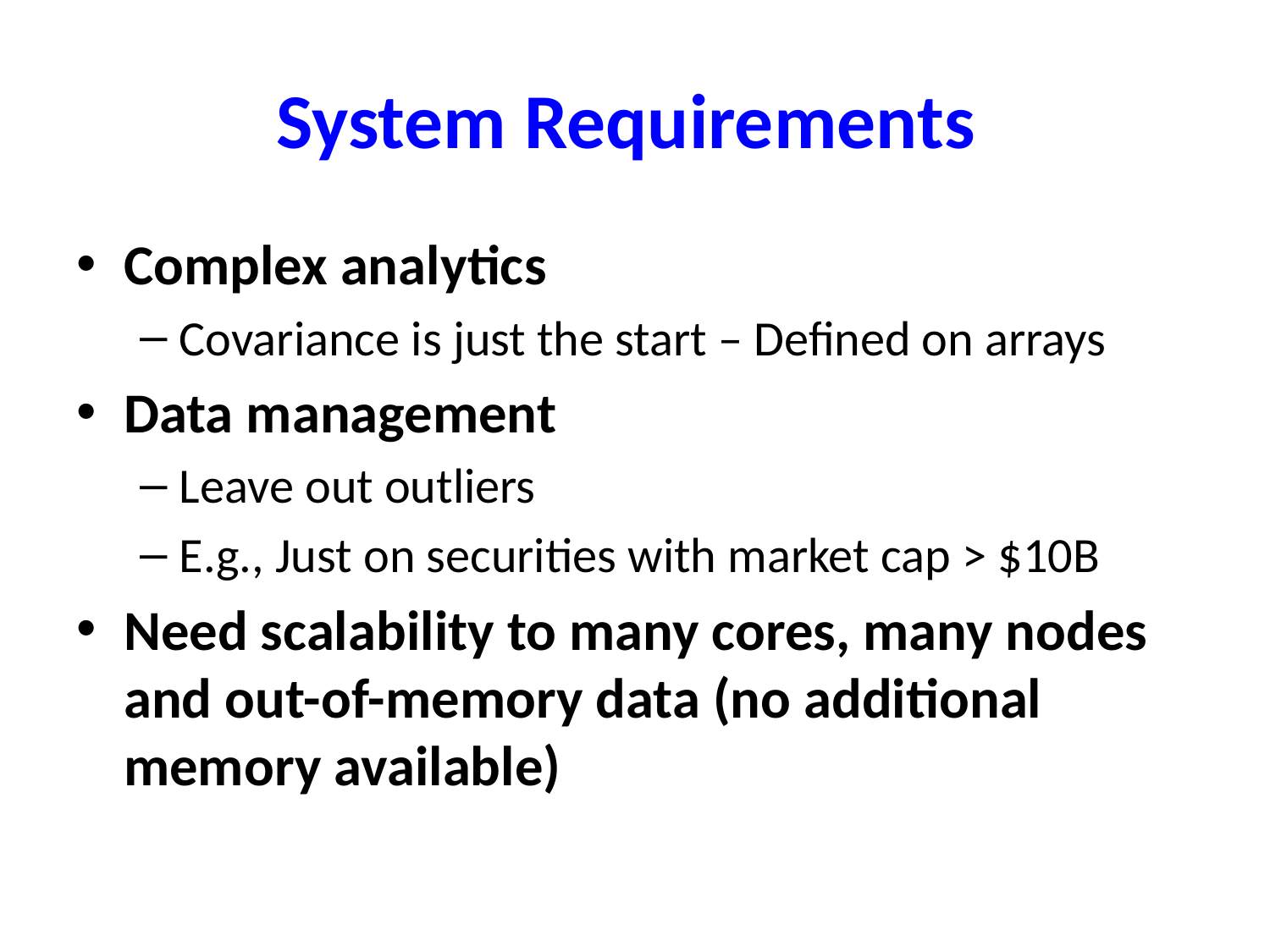

# System Requirements
Complex analytics
Covariance is just the start – Defined on arrays
Data management
Leave out outliers
E.g., Just on securities with market cap > $10B
Need scalability to many cores, many nodes and out-of-memory data (no additional memory available)